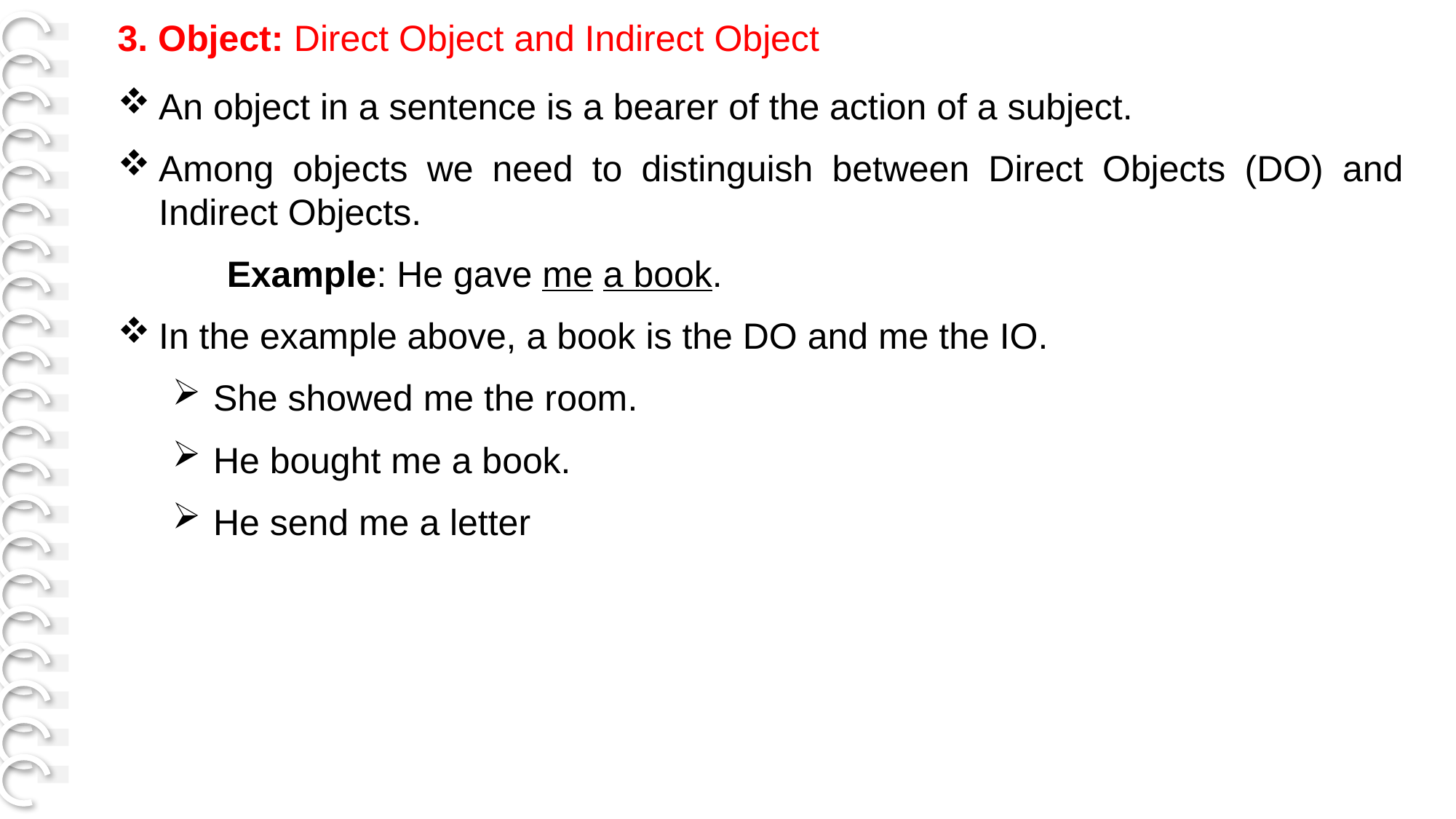

3. Object: Direct Object and Indirect Object
[Page. 42]

An object in a sentence is a bearer of the action of a subject.
Among objects we need to distinguish between Direct Objects (DO) and Indirect Objects.
	Example: He gave me a book.
In the example above, a book is the DO and me the IO.
She showed me the room.
He bought me a book.
He send me a letter